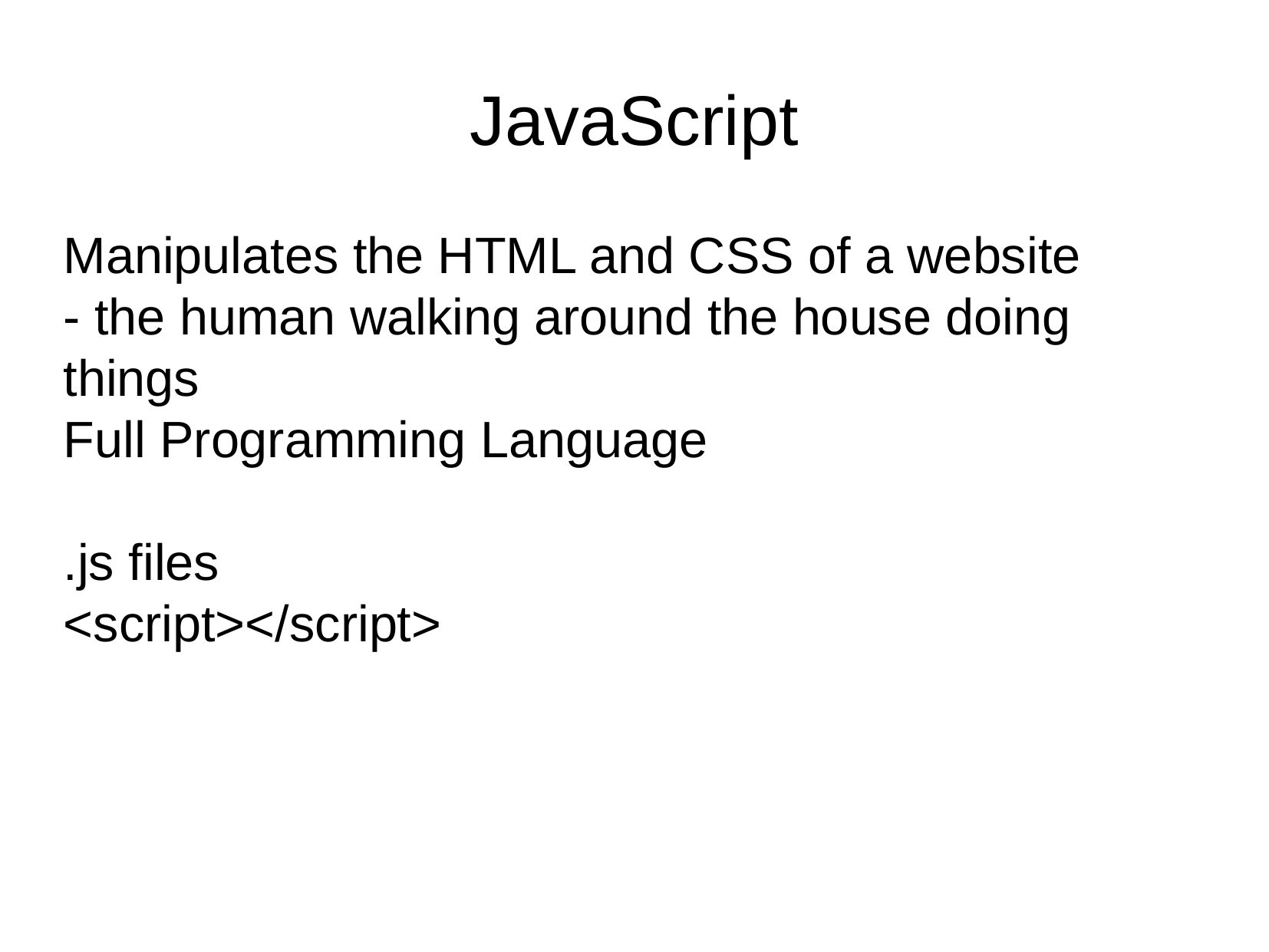

JavaScript
Manipulates the HTML and CSS of a website
- the human walking around the house doing things
Full Programming Language

.js files
<script></script>